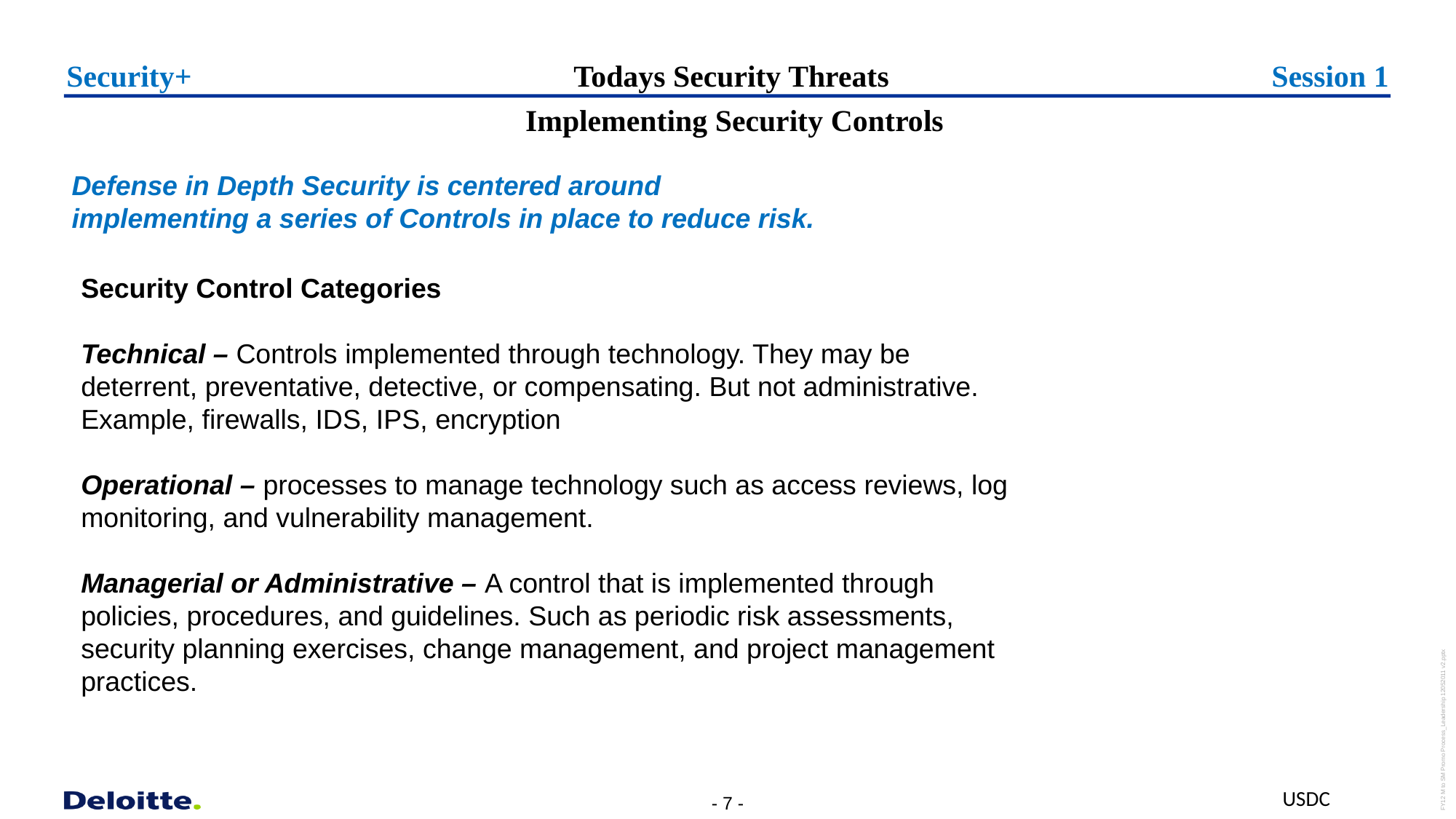

Session 1
Security+
# Todays Security Threats
  Implementing Security Controls
Defense in Depth Security is centered around implementing a series of Controls in place to reduce risk.
Security Control Categories

Technical – Controls implemented through technology. They may be deterrent, preventative, detective, or compensating. But not administrative.
Example, firewalls, IDS, IPS, encryption

Operational – processes to manage technology such as access reviews, log monitoring, and vulnerability management.

Managerial or Administrative – A control that is implemented through policies, procedures, and guidelines. Such as periodic risk assessments, security planning exercises, change management, and project management practices.